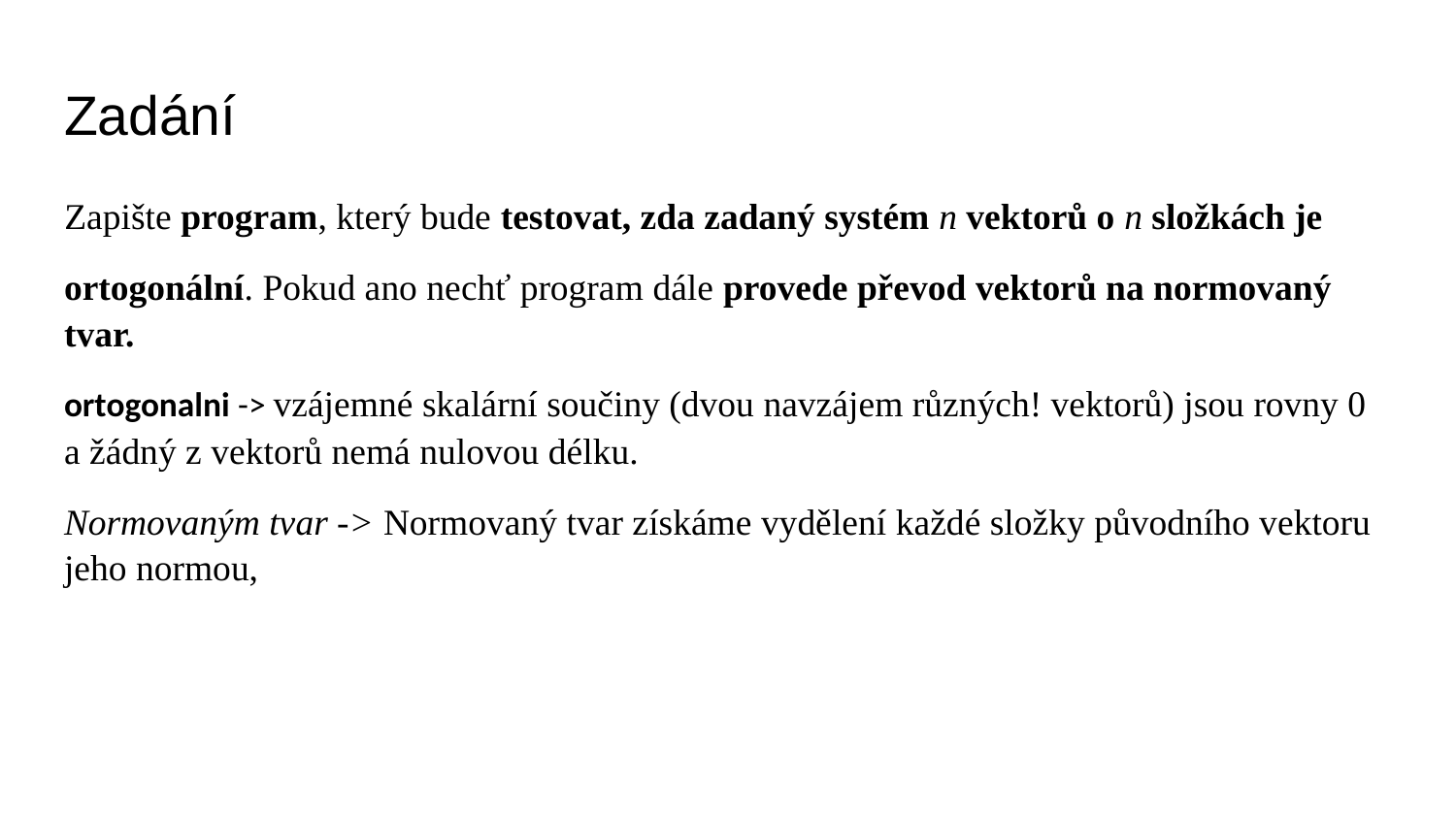

# Zadání
Zapište program, který bude testovat, zda zadaný systém n vektorů o n složkách je
ortogonální. Pokud ano nechť program dále provede převod vektorů na normovaný tvar.
ortogonalni -> vzájemné skalární součiny (dvou navzájem různých! vektorů) jsou rovny 0 a žádný z vektorů nemá nulovou délku.
Normovaným tvar -> Normovaný tvar získáme vydělení každé složky původního vektoru jeho normou,